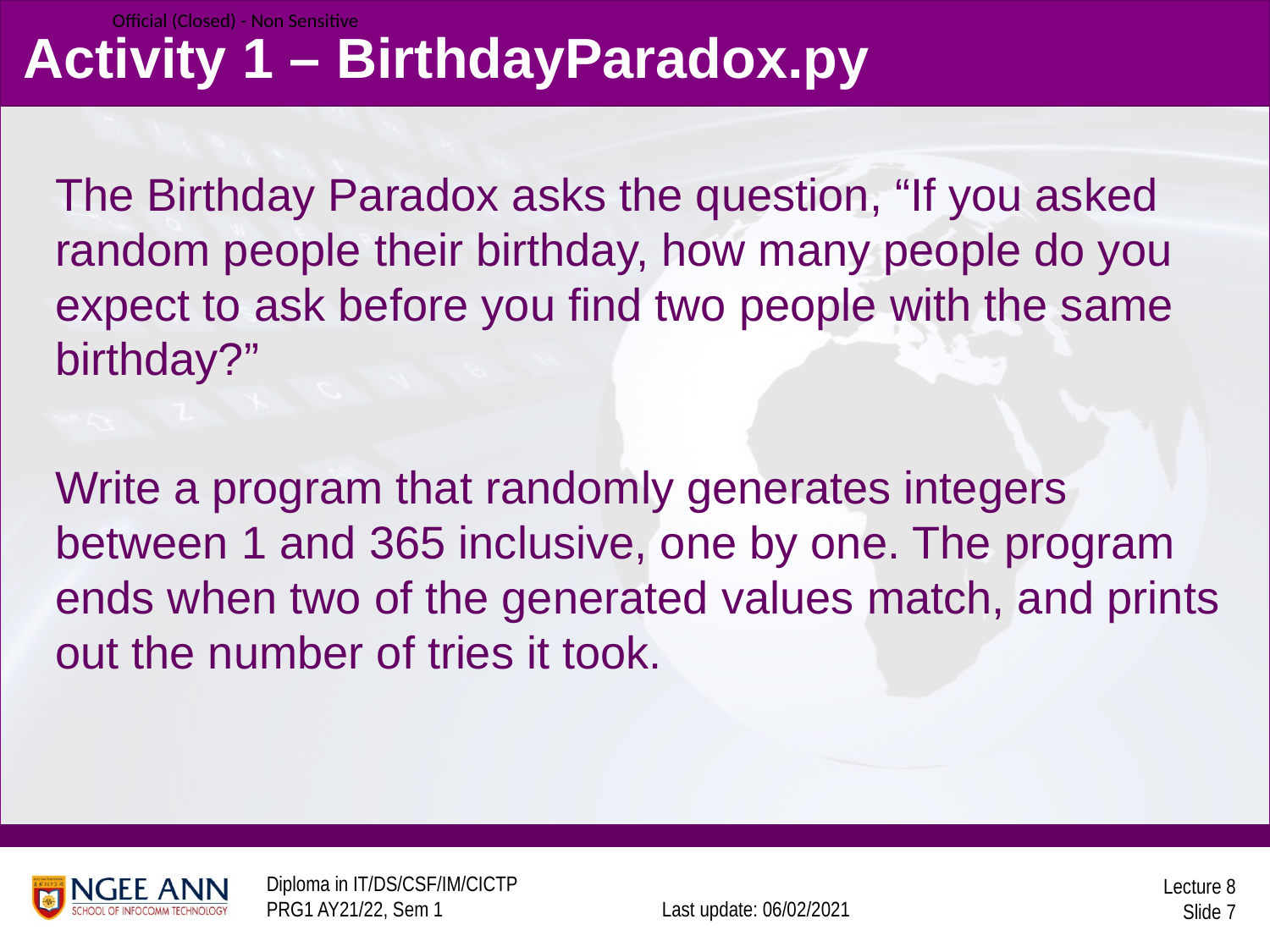

# Activity 1 – BirthdayParadox.py
The Birthday Paradox asks the question, “If you asked random people their birthday, how many people do you expect to ask before you find two people with the same birthday?”

Write a program that randomly generates integers between 1 and 365 inclusive, one by one. The program ends when two of the generated values match, and prints out the number of tries it took.